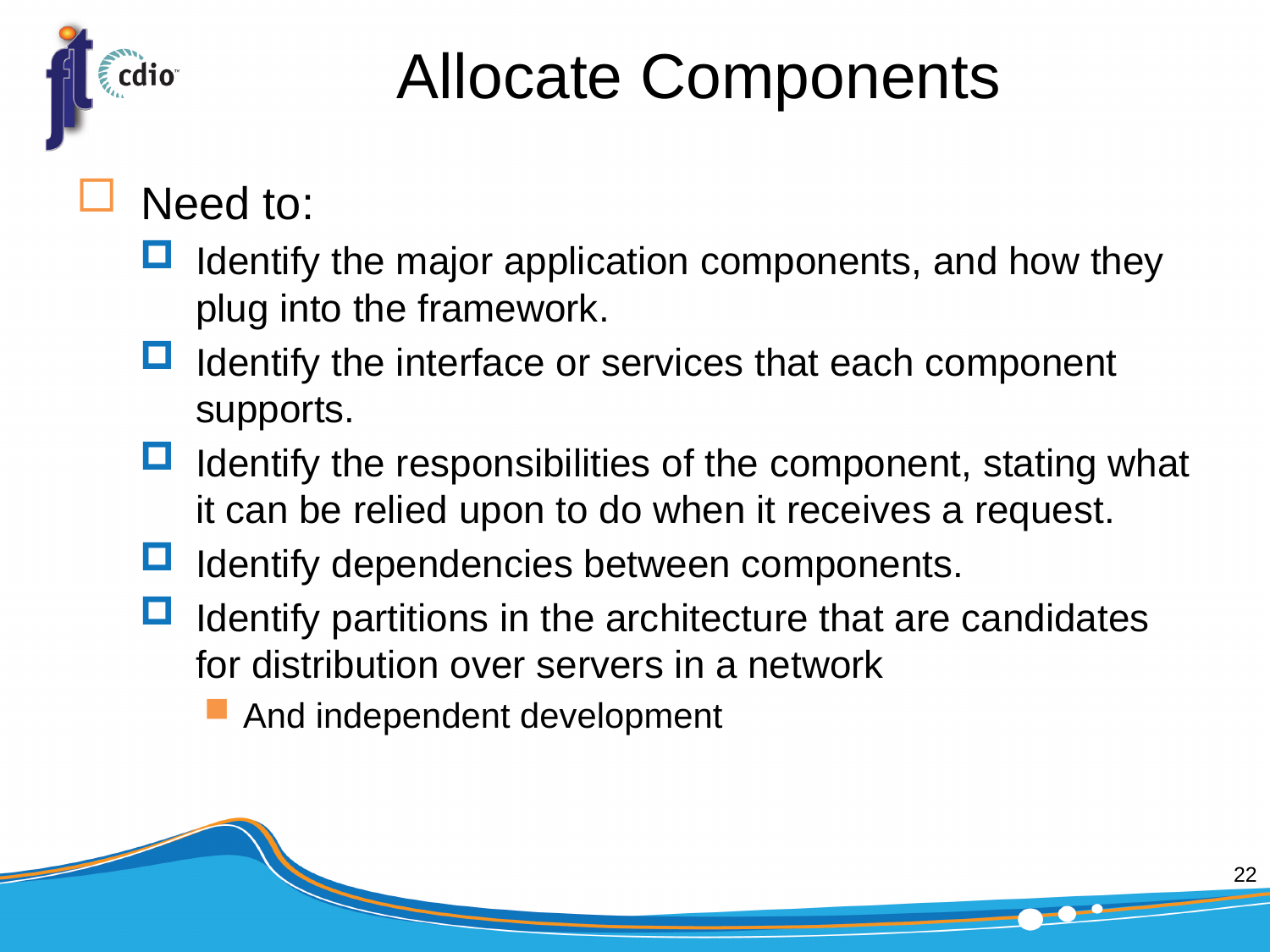

# Allocate Components
Need to:
Identify the major application components, and how they plug into the framework.
Identify the interface or services that each component supports.
Identify the responsibilities of the component, stating what it can be relied upon to do when it receives a request.
Identify dependencies between components.
Identify partitions in the architecture that are candidates for distribution over servers in a network
And independent development
22